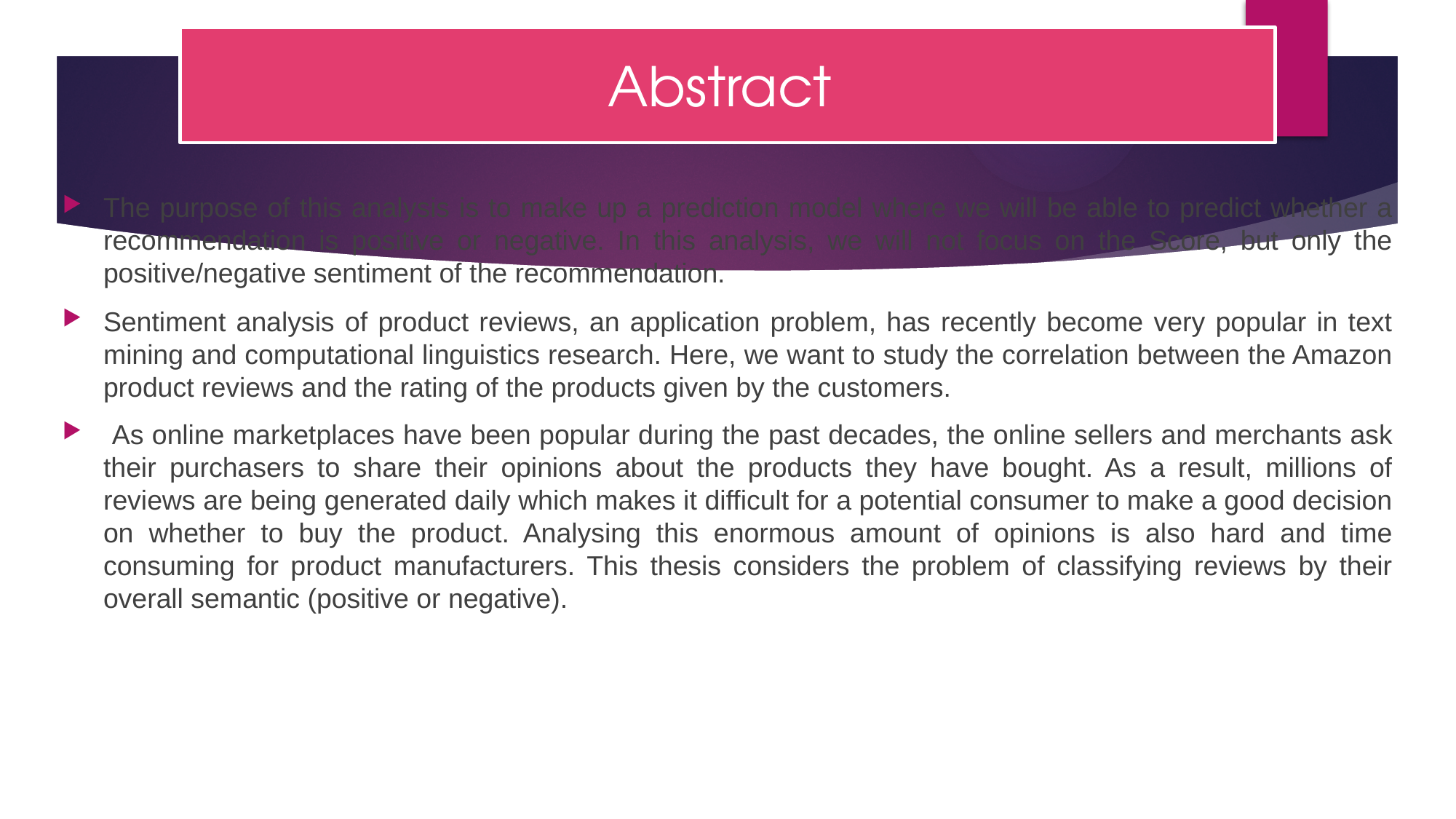

# Abstract
The purpose of this analysis is to make up a prediction model where we will be able to predict whether a recommendation is positive or negative. In this analysis, we will not focus on the Score, but only the positive/negative sentiment of the recommendation.
Sentiment analysis of product reviews, an application problem, has recently become very popular in text mining and computational linguistics research. Here, we want to study the correlation between the Amazon product reviews and the rating of the products given by the customers.
 As online marketplaces have been popular during the past decades, the online sellers and merchants ask their purchasers to share their opinions about the products they have bought. As a result, millions of reviews are being generated daily which makes it difficult for a potential consumer to make a good decision on whether to buy the product. Analysing this enormous amount of opinions is also hard and time consuming for product manufacturers. This thesis considers the problem of classifying reviews by their overall semantic (positive or negative).